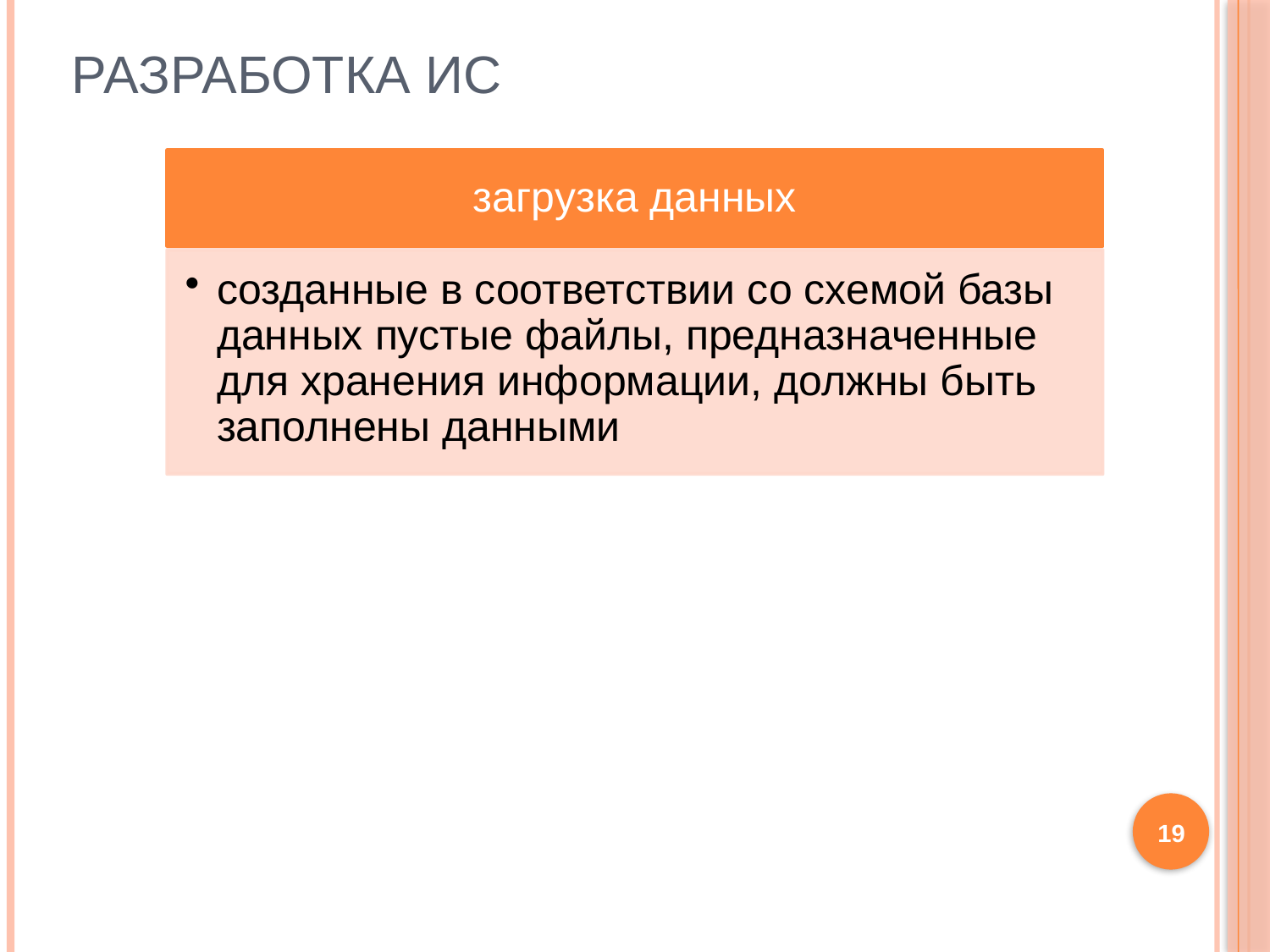

# Разработка ИС
загрузка данных
созданные в соответствии со схемой базы данных пустые файлы, предназначенные для хранения информации, должны быть заполнены данными
19